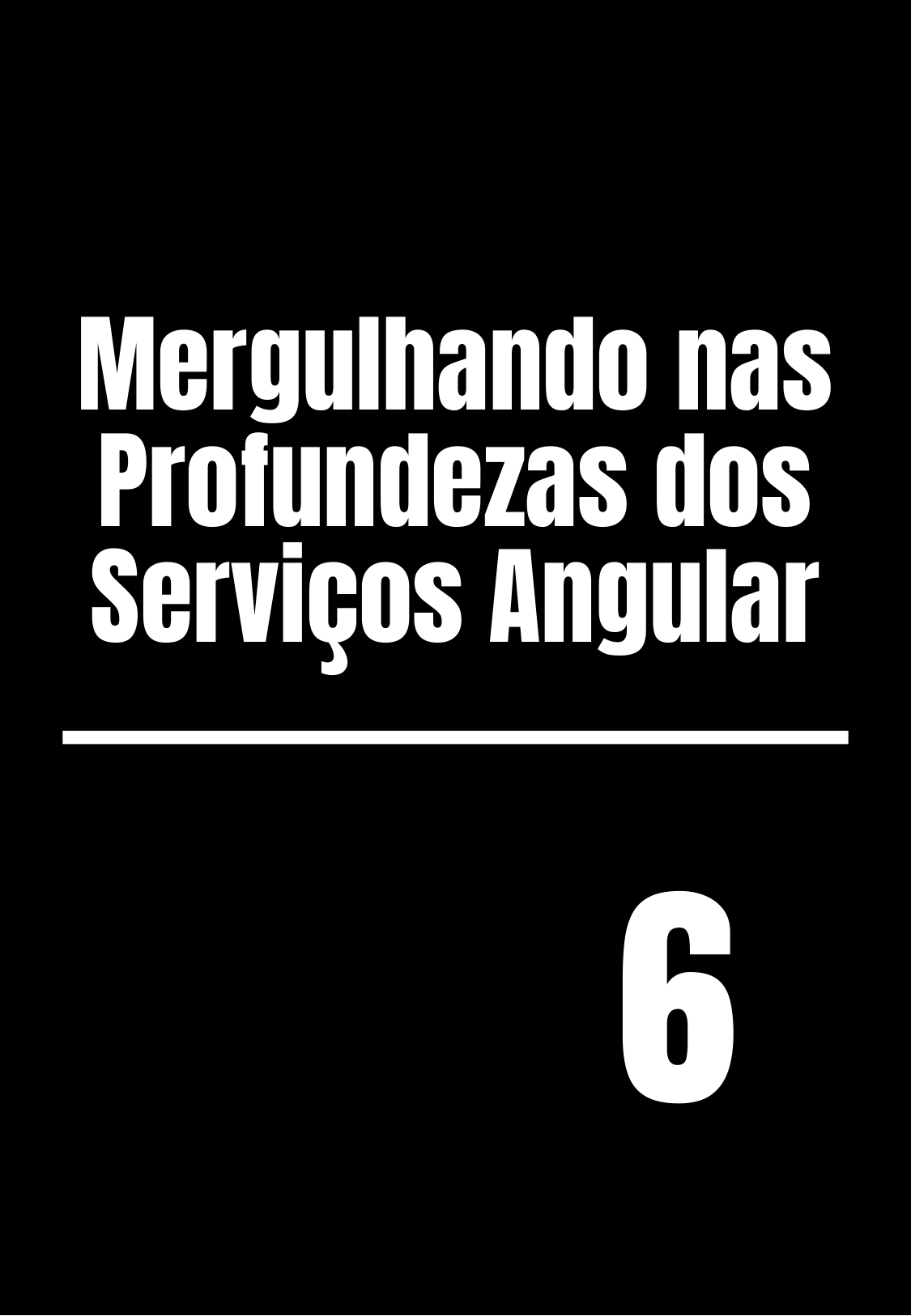

# Mergulhando nas Profundezas dos Serviços Angular

6